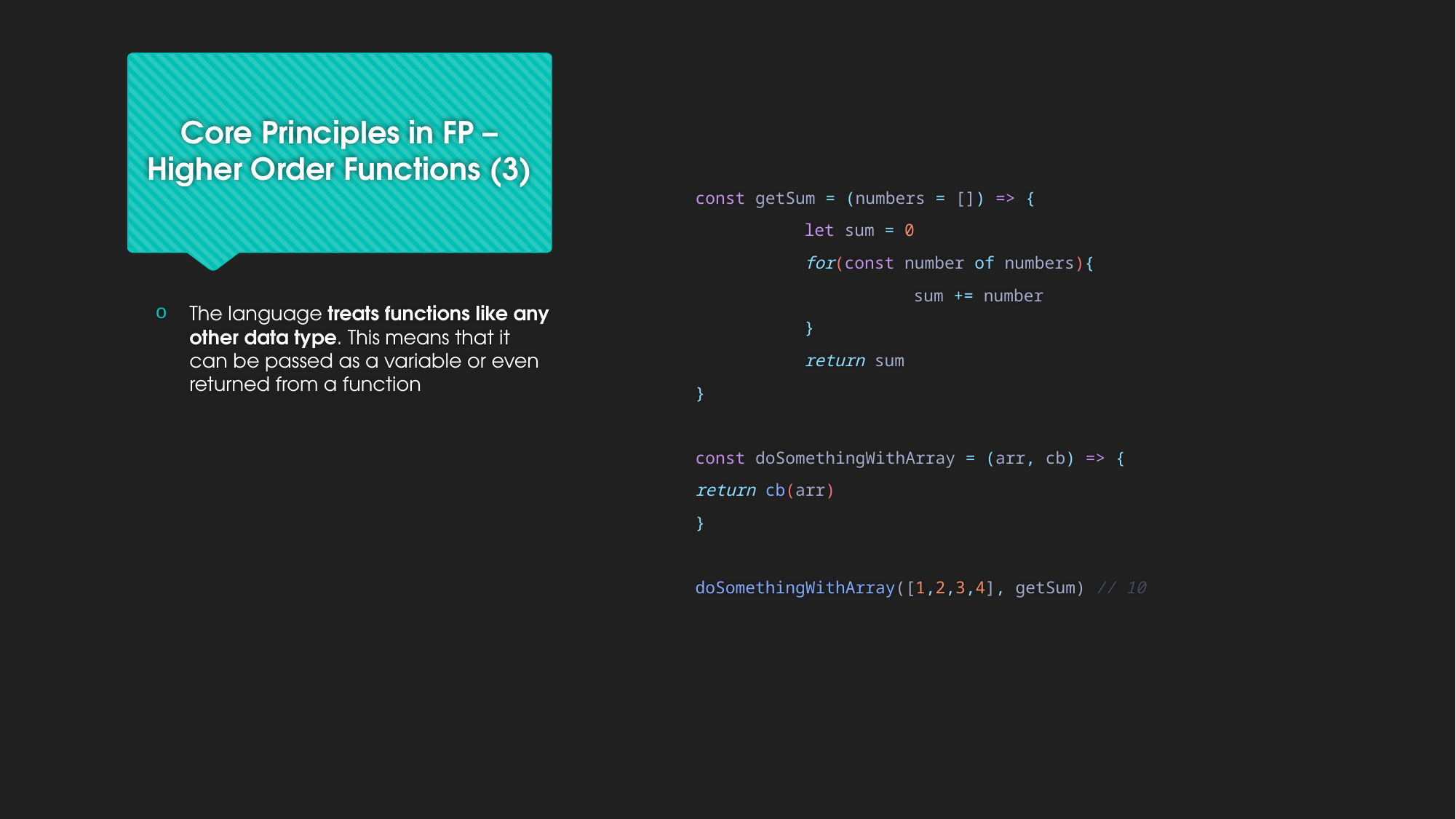

# Core Principles in FP – Higher Order Functions (3)
	const getSum = (numbers = []) => {
		let sum = 0
		for(const number of numbers){
			sum += number
		}
		return sum
	}

	const doSomethingWithArray = (arr, cb) => {
	return cb(arr)
	}

	doSomethingWithArray([1,2,3,4], getSum) // 10
The language treats functions like any other data type. This means that it can be passed as a variable or even returned from a function